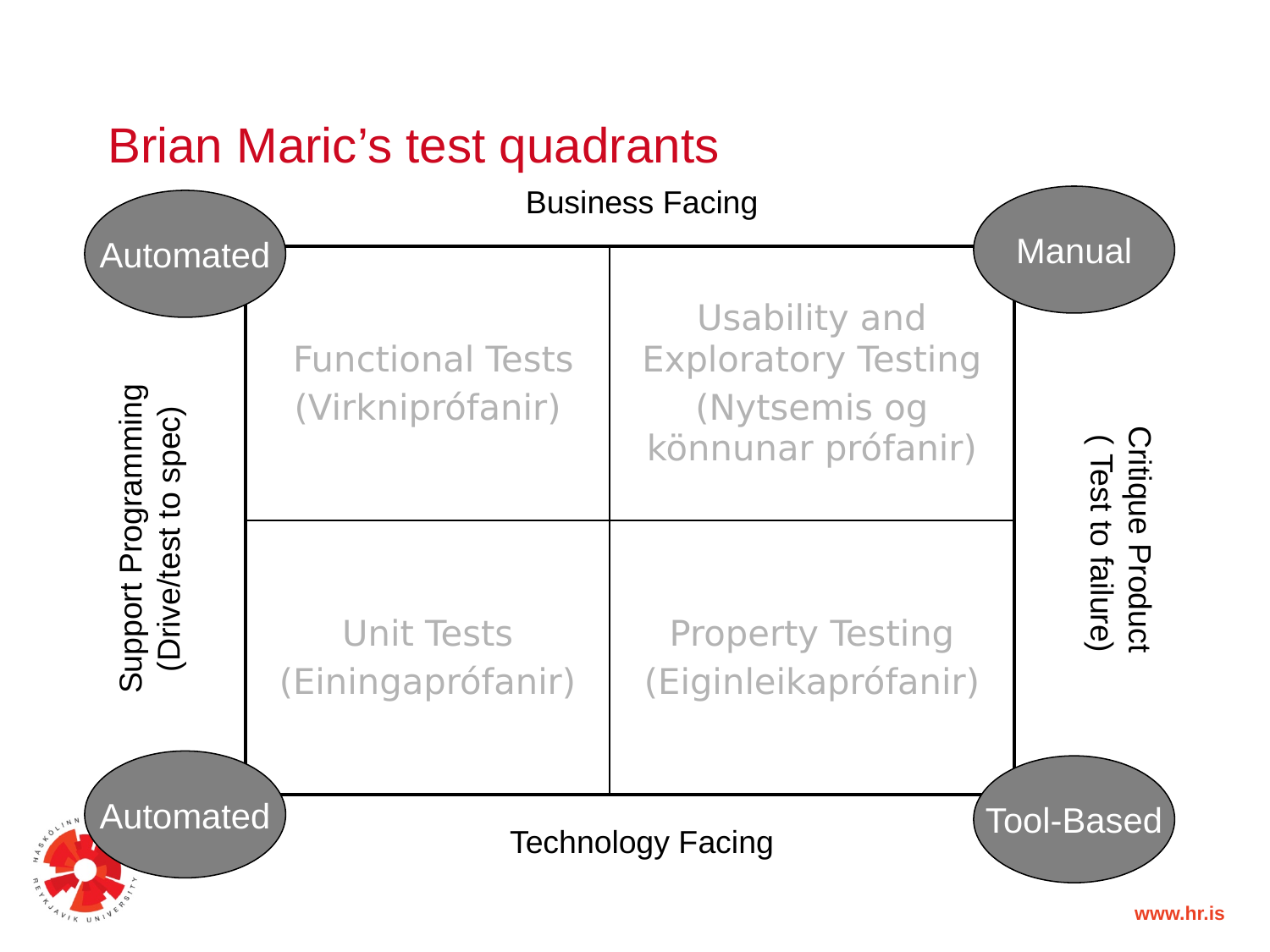

# Brian Maric’s test quadrants
Business Facing
Manual
Automated
| Functional Tests (Virkniprófanir) | Usability and Exploratory Testing (Nytsemis og könnunar prófanir) |
| --- | --- |
| Unit Tests (Einingaprófanir) | Property Testing (Eiginleikaprófanir) |
Support Programming
(Drive/test to spec)
Critique Product
 ( Test to failure)
Automated
Tool-Based
Technology Facing